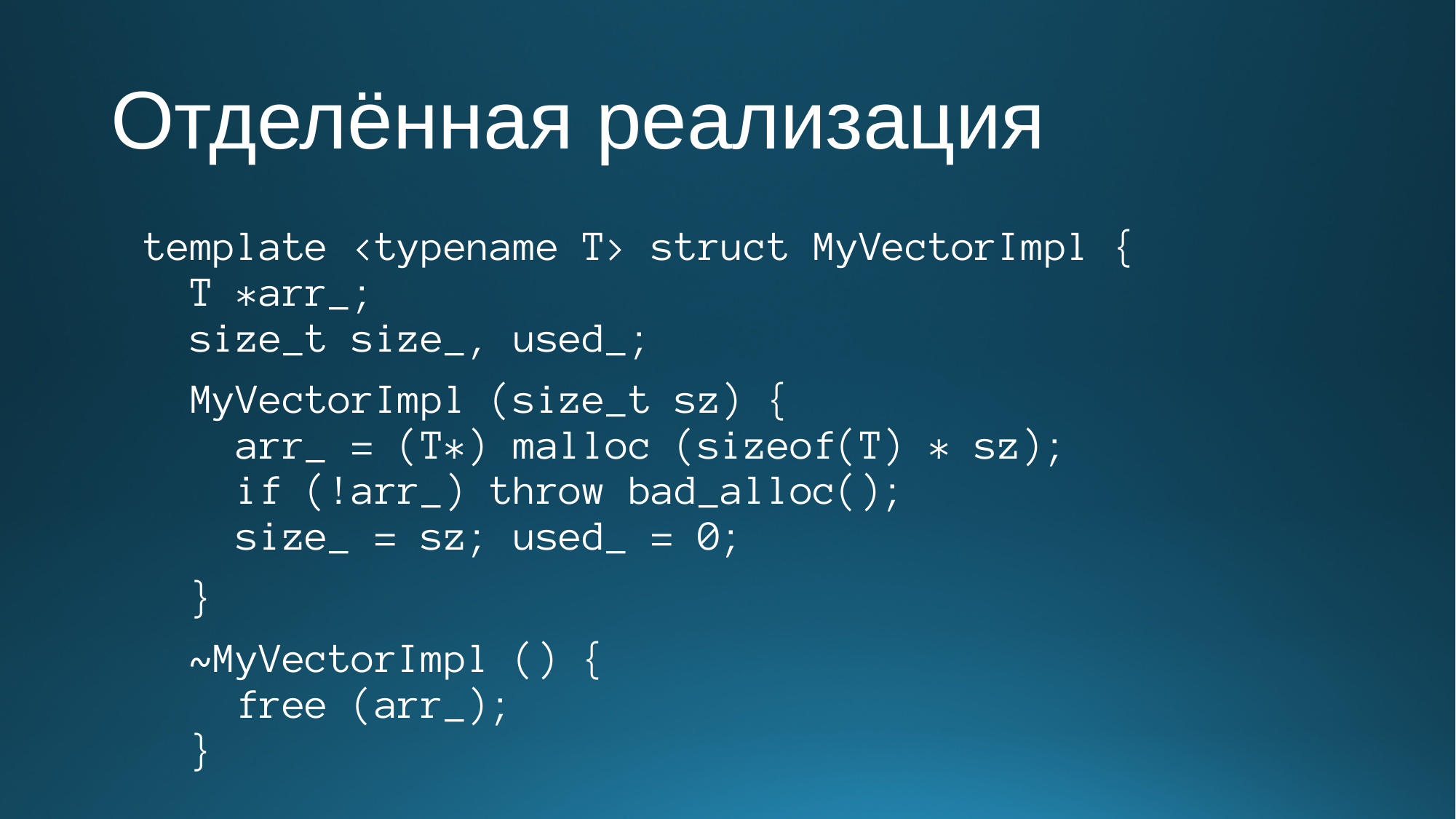

# Отделённая реализация
template <typename T> struct MyVectorImpl {
  T *arr_;
  size_t size_, used_;
  MyVectorImpl (size_t sz) {
    arr_ = (T*) malloc (sizeof(T) * sz);
    if (!arr_) throw bad_alloc();
    size_ = sz; used_ = 0;
  }
  ~MyVectorImpl () {
    free (arr_);
  }